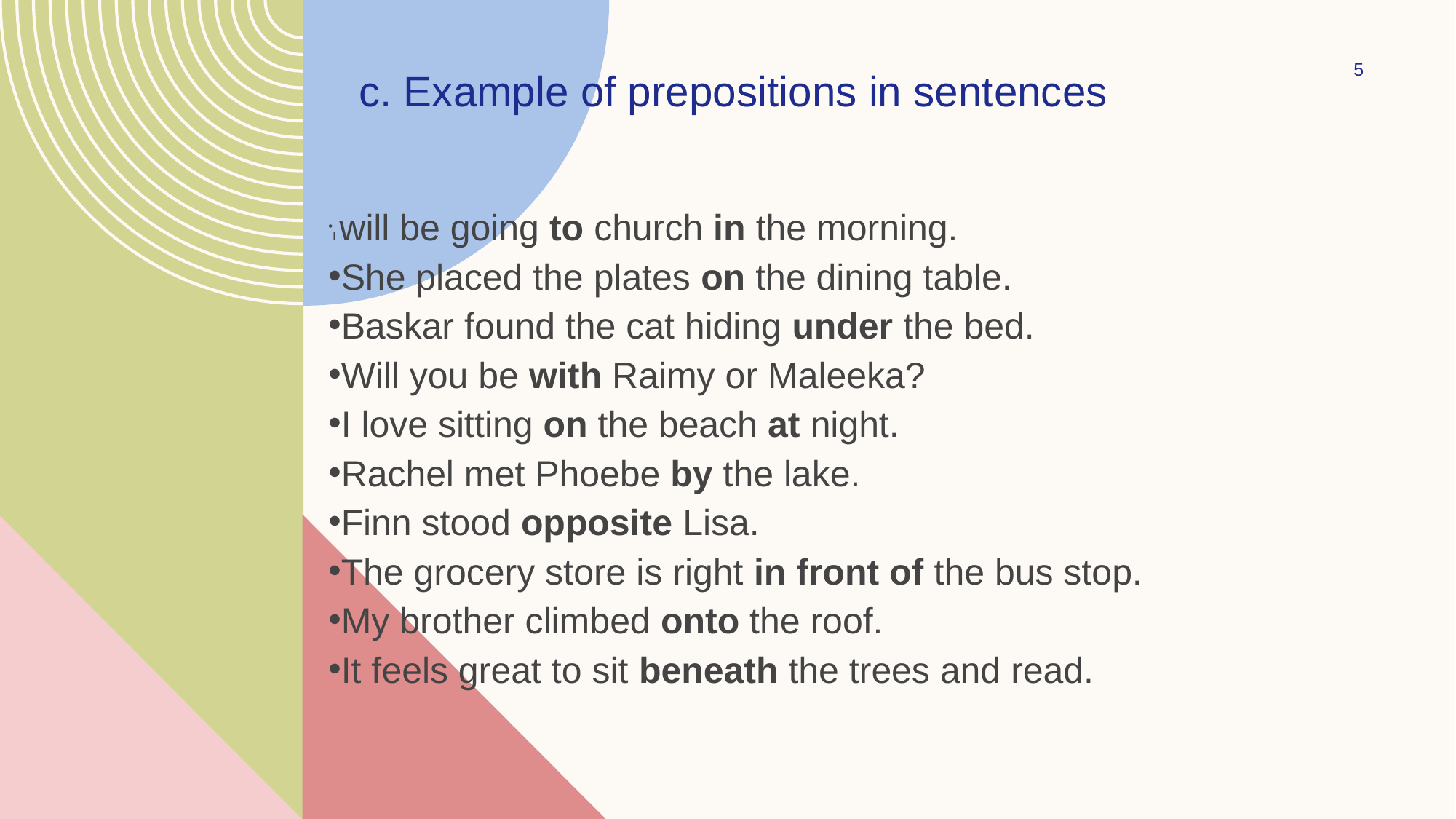

c. Example of prepositions in sentences

5
I will be going to church in the morning.
She placed the plates on the dining table.
Baskar found the cat hiding under the bed.
Will you be with Raimy or Maleeka?
I love sitting on the beach at night.
Rachel met Phoebe by the lake.
Finn stood opposite Lisa.
The grocery store is right in front of the bus stop.
My brother climbed onto the roof.
It feels great to sit beneath the trees and read.